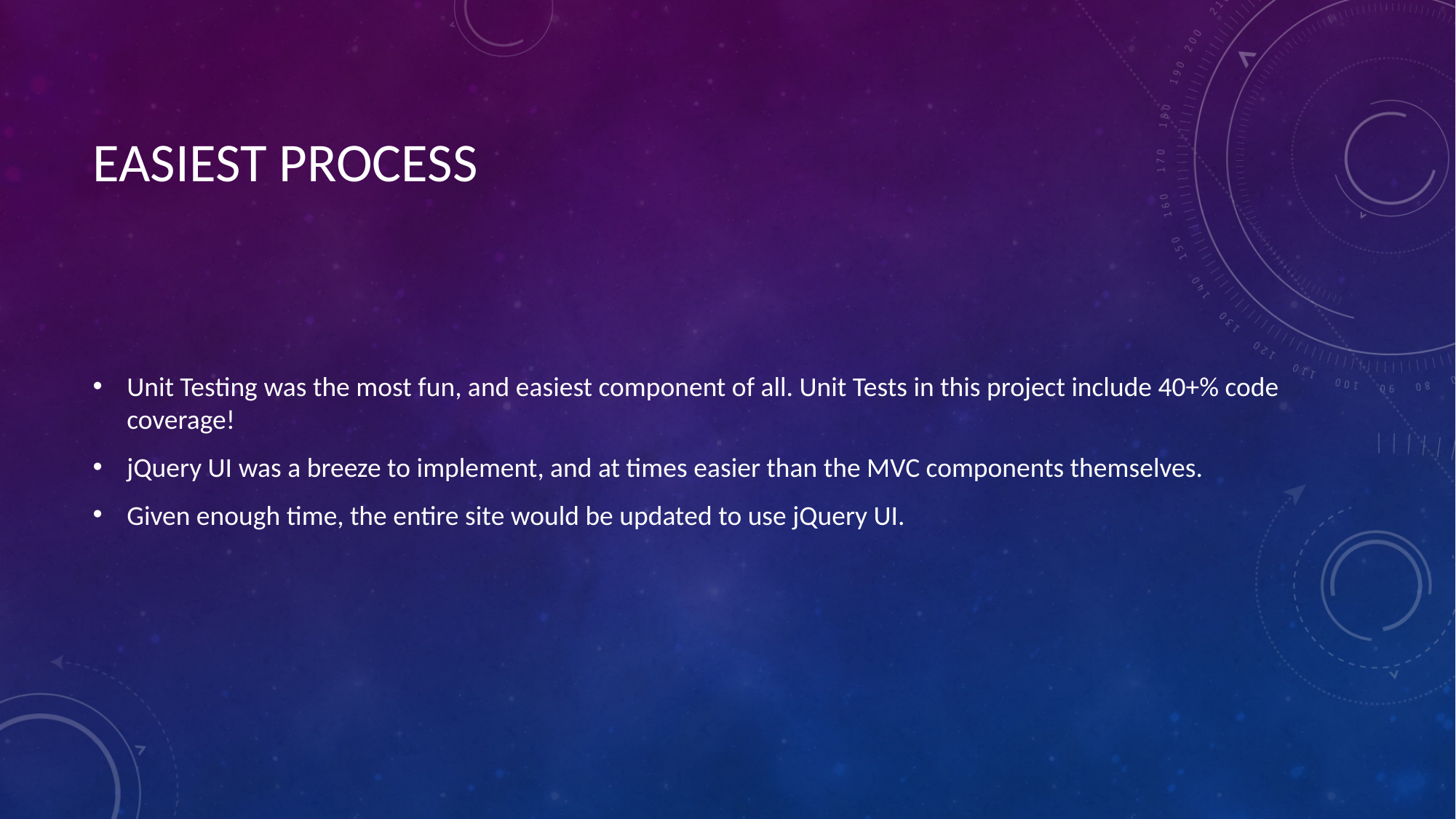

# Easiest process
Unit Testing was the most fun, and easiest component of all. Unit Tests in this project include 40+% code coverage!
jQuery UI was a breeze to implement, and at times easier than the MVC components themselves.
Given enough time, the entire site would be updated to use jQuery UI.